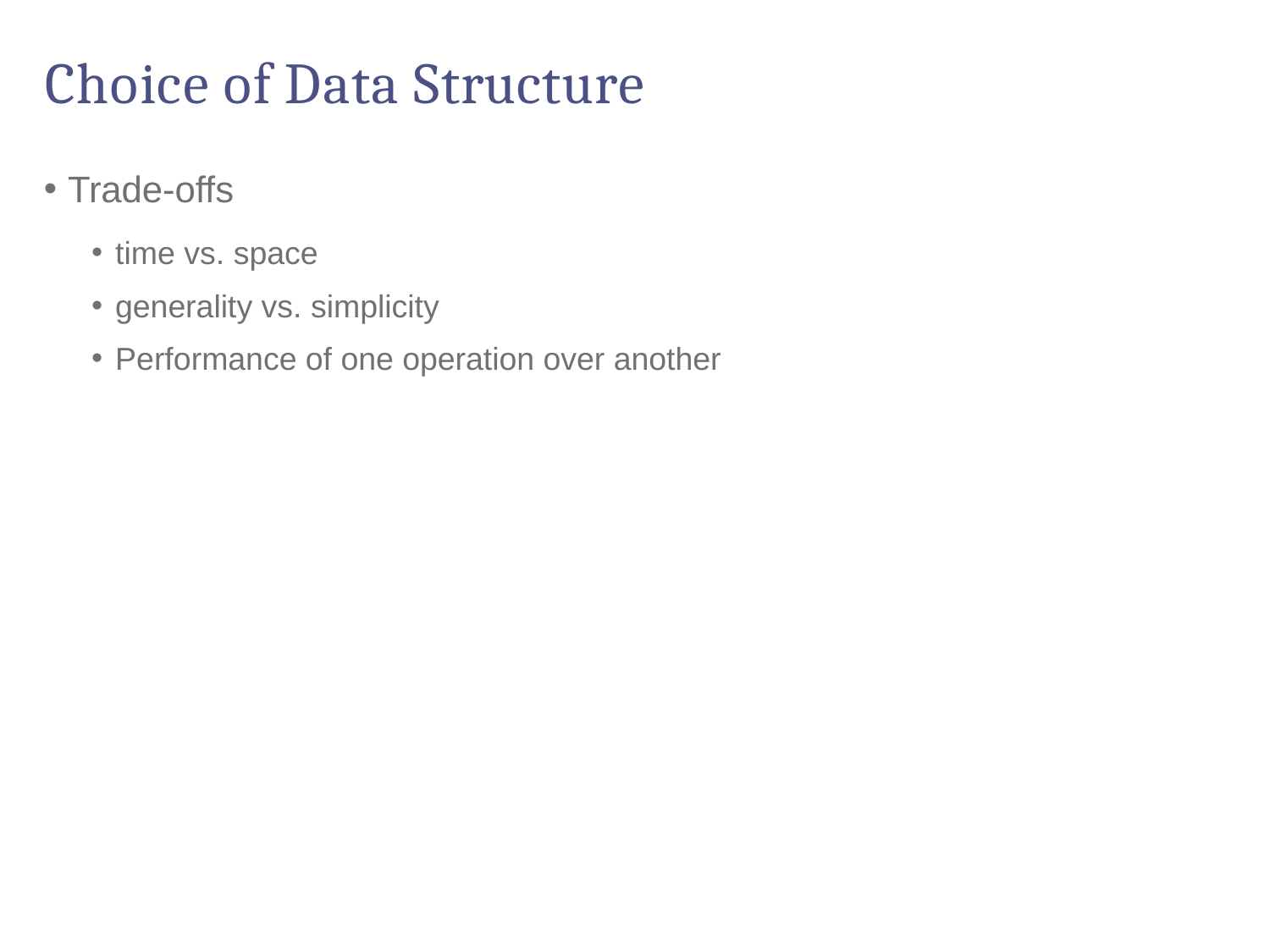

# Choice of Data Structure
Trade-offs
time vs. space
generality vs. simplicity
Performance of one operation over another